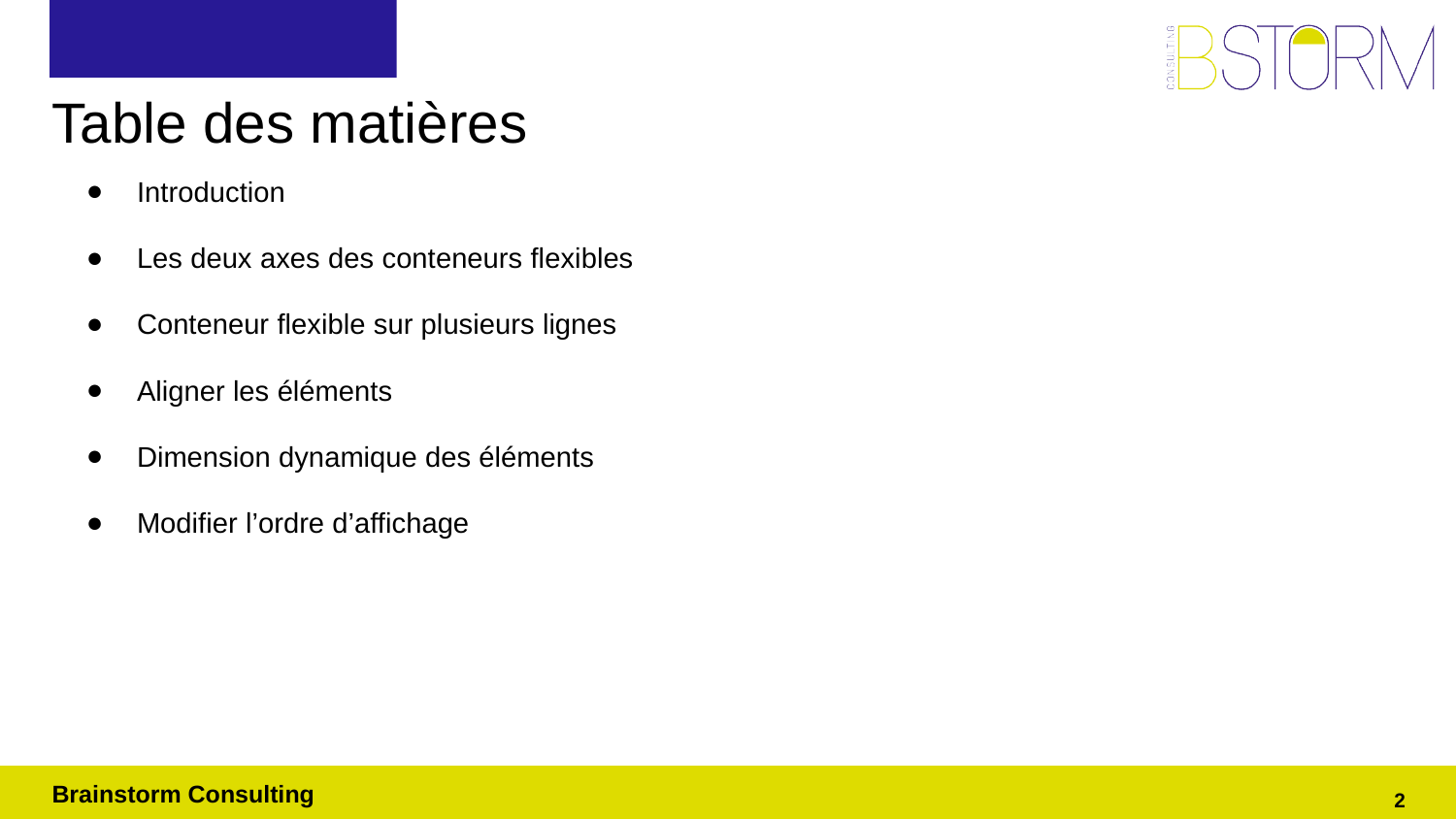

Introduction
Les deux axes des conteneurs flexibles
Conteneur flexible sur plusieurs lignes
Aligner les éléments
Dimension dynamique des éléments
Modifier l’ordre d’affichage

2